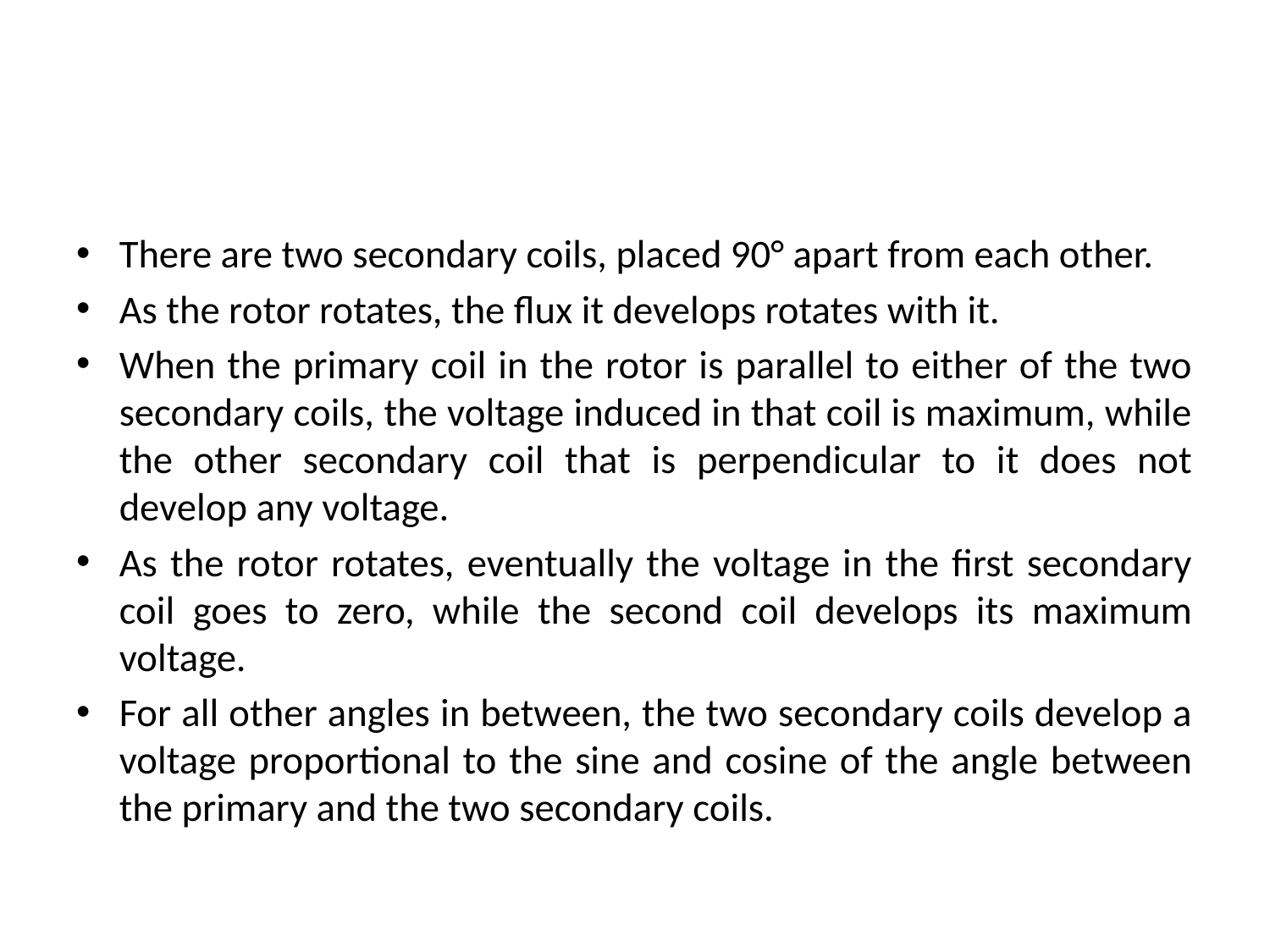

#
There are two secondary coils, placed 90° apart from each other.
As the rotor rotates, the flux it develops rotates with it.
When the primary coil in the rotor is parallel to either of the two secondary coils, the voltage induced in that coil is maximum, while the other secondary coil that is perpendicular to it does not develop any voltage.
As the rotor rotates, eventually the voltage in the first secondary coil goes to zero, while the second coil develops its maximum voltage.
For all other angles in between, the two secondary coils develop a voltage proportional to the sine and cosine of the angle between the primary and the two secondary coils.